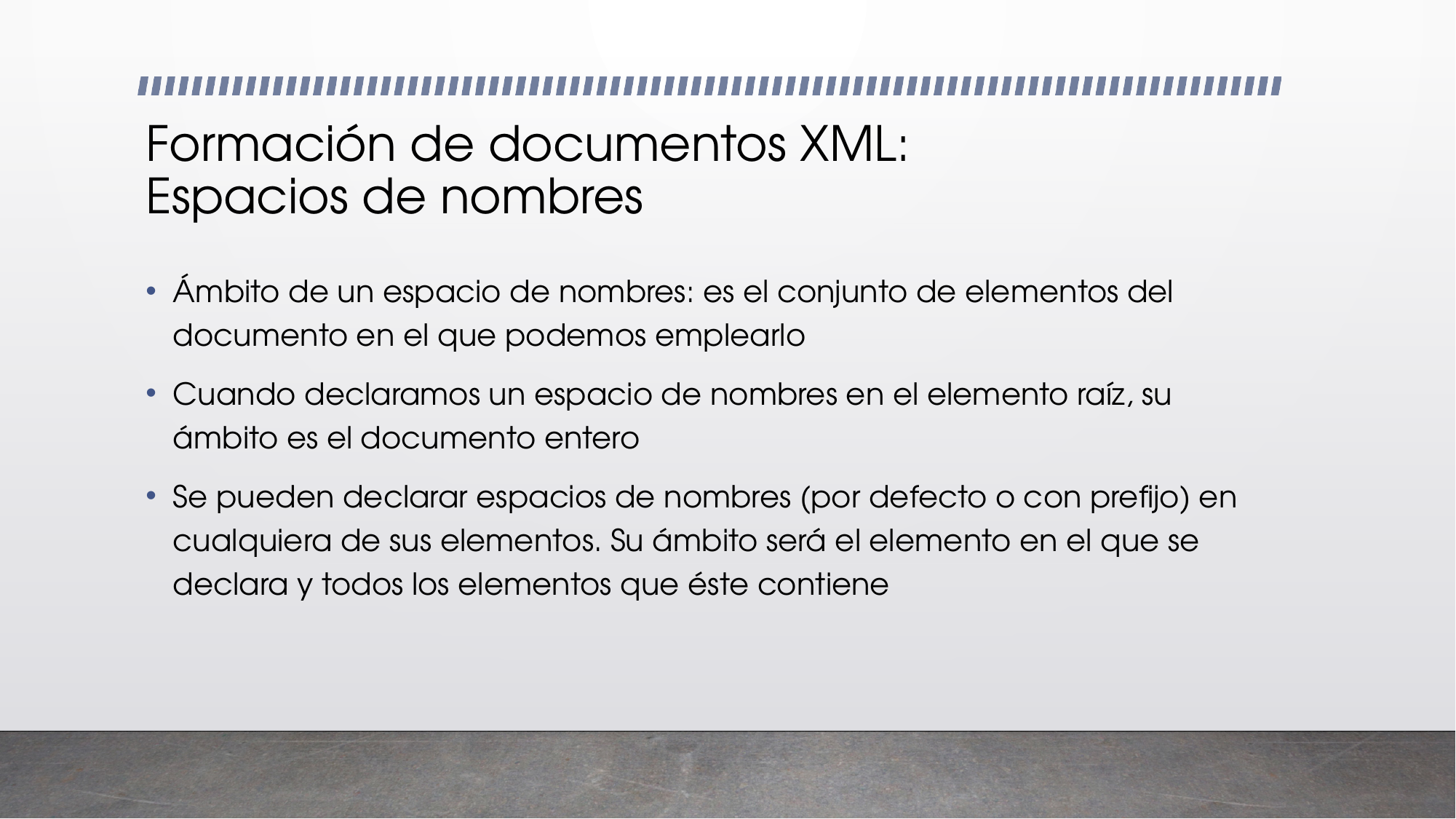

# Formación de documentos XML: Espacios de nombres
Ámbito de un espacio de nombres: es el conjunto de elementos del documento en el que podemos emplearlo
Cuando declaramos un espacio de nombres en el elemento raíz, su ámbito es el documento entero
Se pueden declarar espacios de nombres (por defecto o con prefijo) en cualquiera de sus elementos. Su ámbito será el elemento en el que se declara y todos los elementos que éste contiene